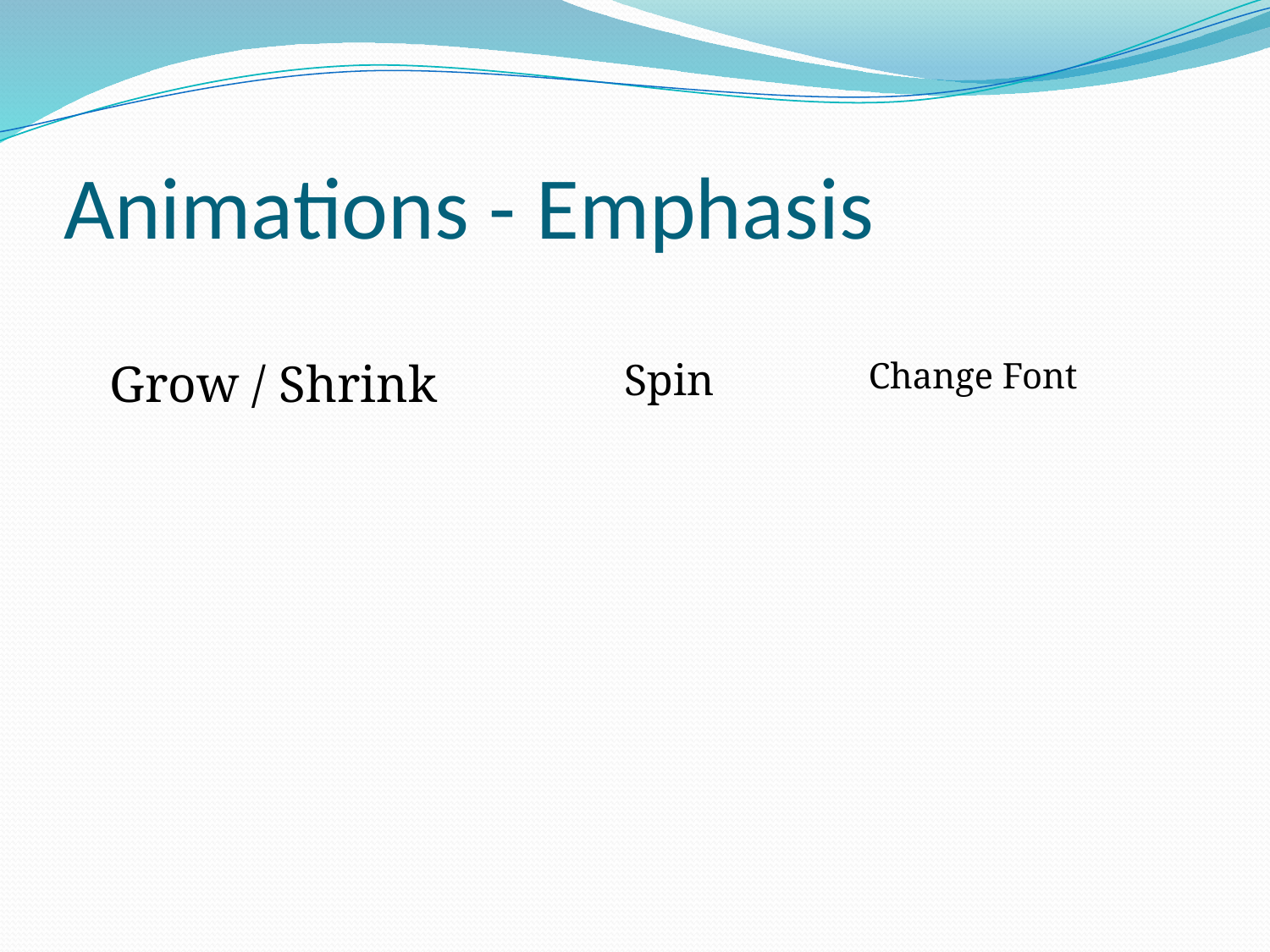

# Animations - Emphasis
Grow / Shrink
Spin
Change Font